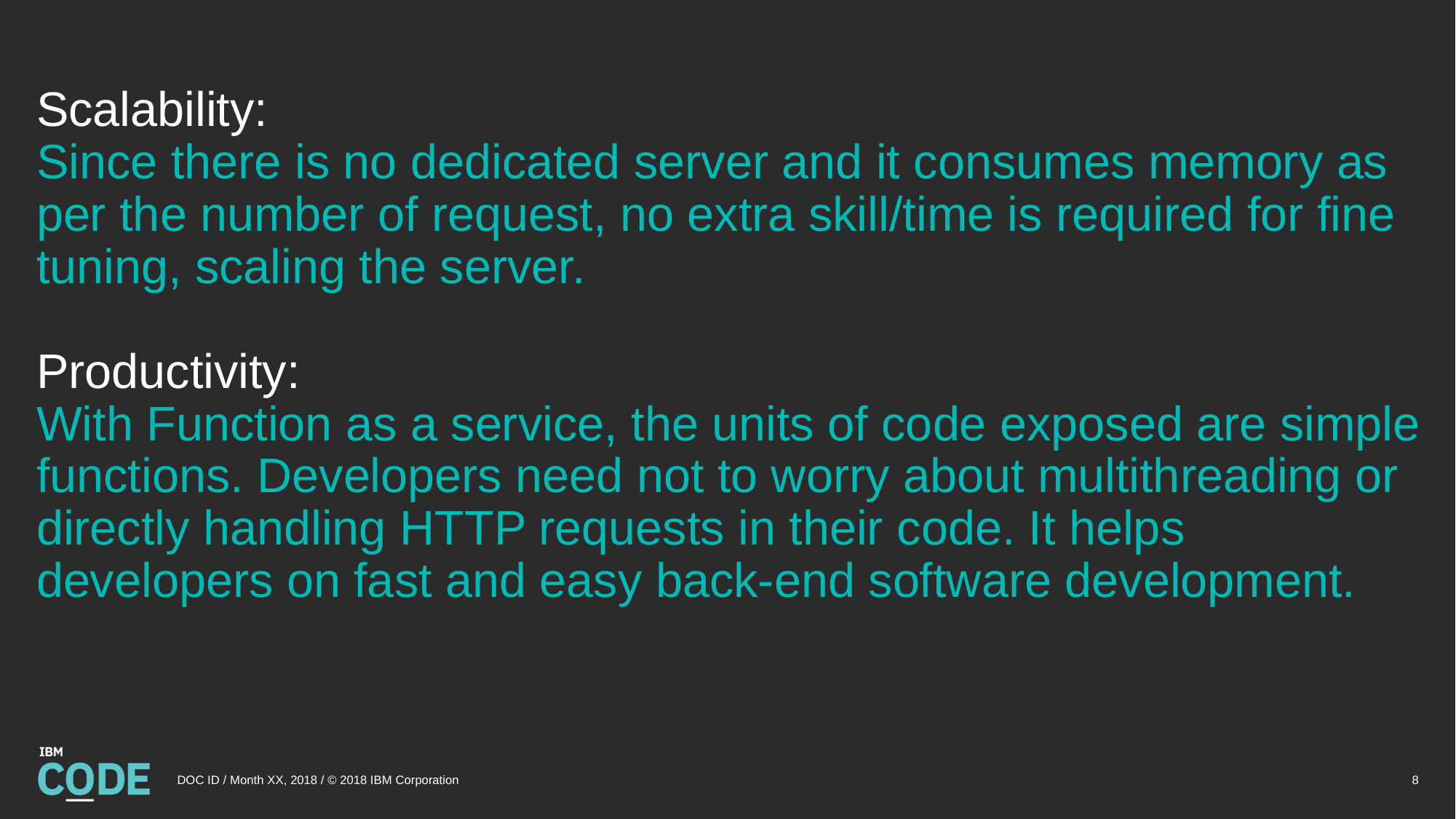

# Scalability:
Since there is no dedicated server and it consumes memory as per the number of request, no extra skill/time is required for fine tuning, scaling the server.
Productivity:
With Function as a service, the units of code exposed are simple functions. Developers need not to worry about multithreading or directly handling HTTP requests in their code. It helps developers on fast and easy back-end software development.
DOC ID / Month XX, 2018 / © 2018 IBM Corporation
8